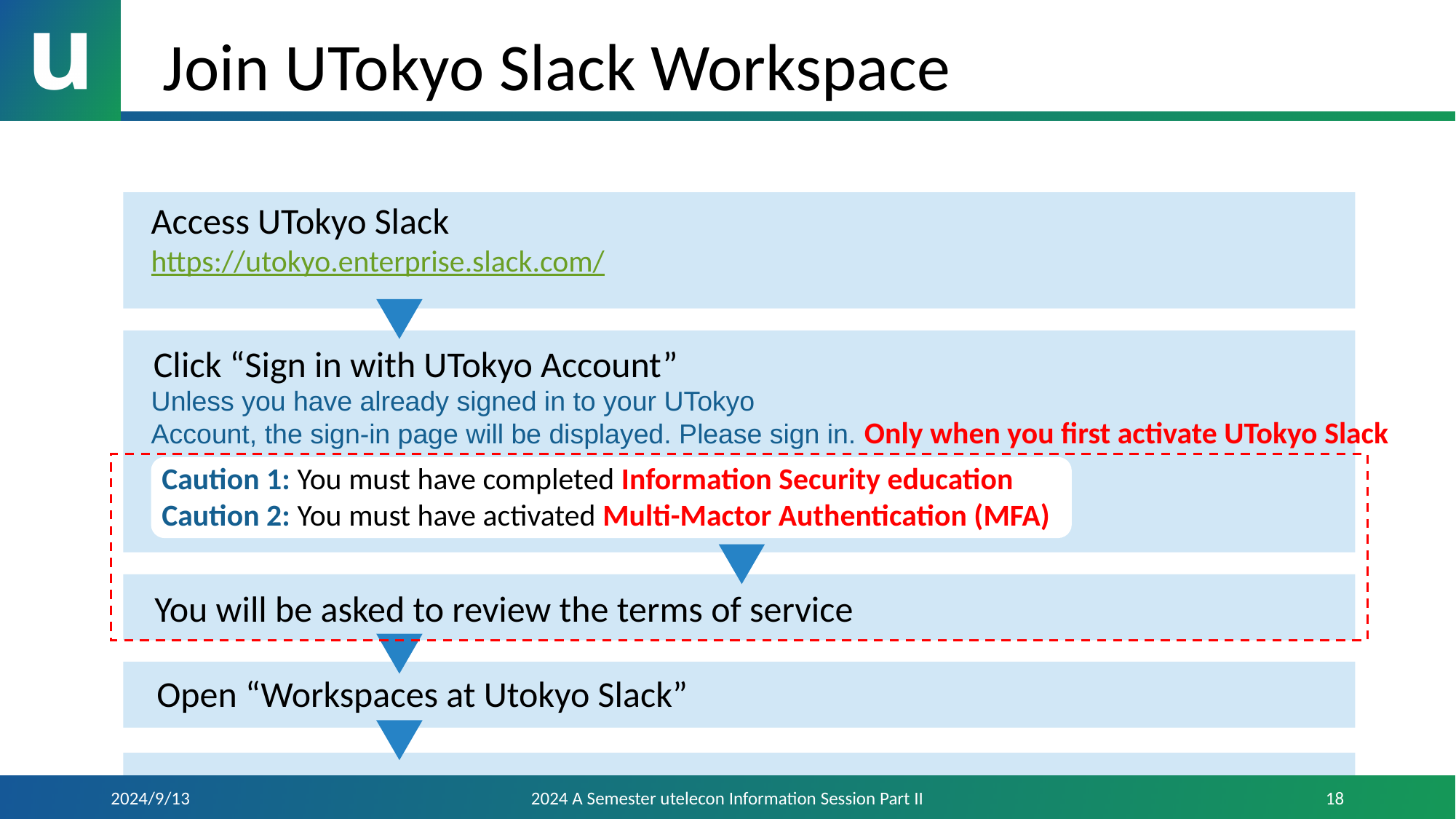

# Join UTokyo Slack Workspace

Access UTokyo Slack
https://utokyo.enterprise.slack.com/

Click “Sign in with UTokyo Account”
Unless you have already signed in to your UTokyo Account, the sign-in page will be displayed. Please sign in.
Only when you first activate UTokyo Slack
Caution 1: You must have completed Information Security education
Caution 2: You must have activated Multi-Mactor Authentication (MFA)

About these, see also:
PART I

You will be asked to review the terms of service

Open “Workspaces at Utokyo Slack”

2024/9/13
2024 A Semester utelecon Information Session Part II
18